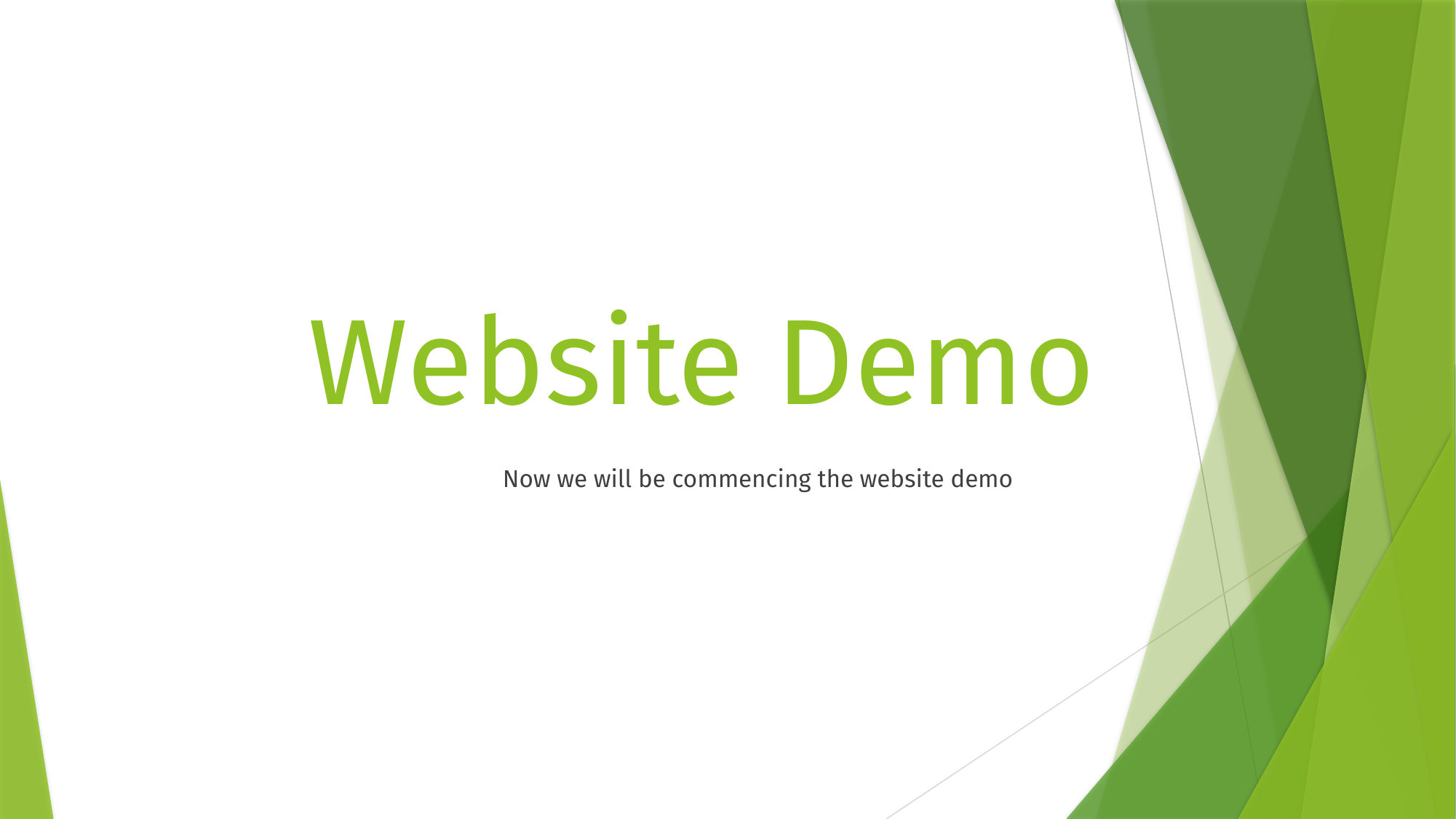

# Website Demo
	Now we will be commencing the website demo